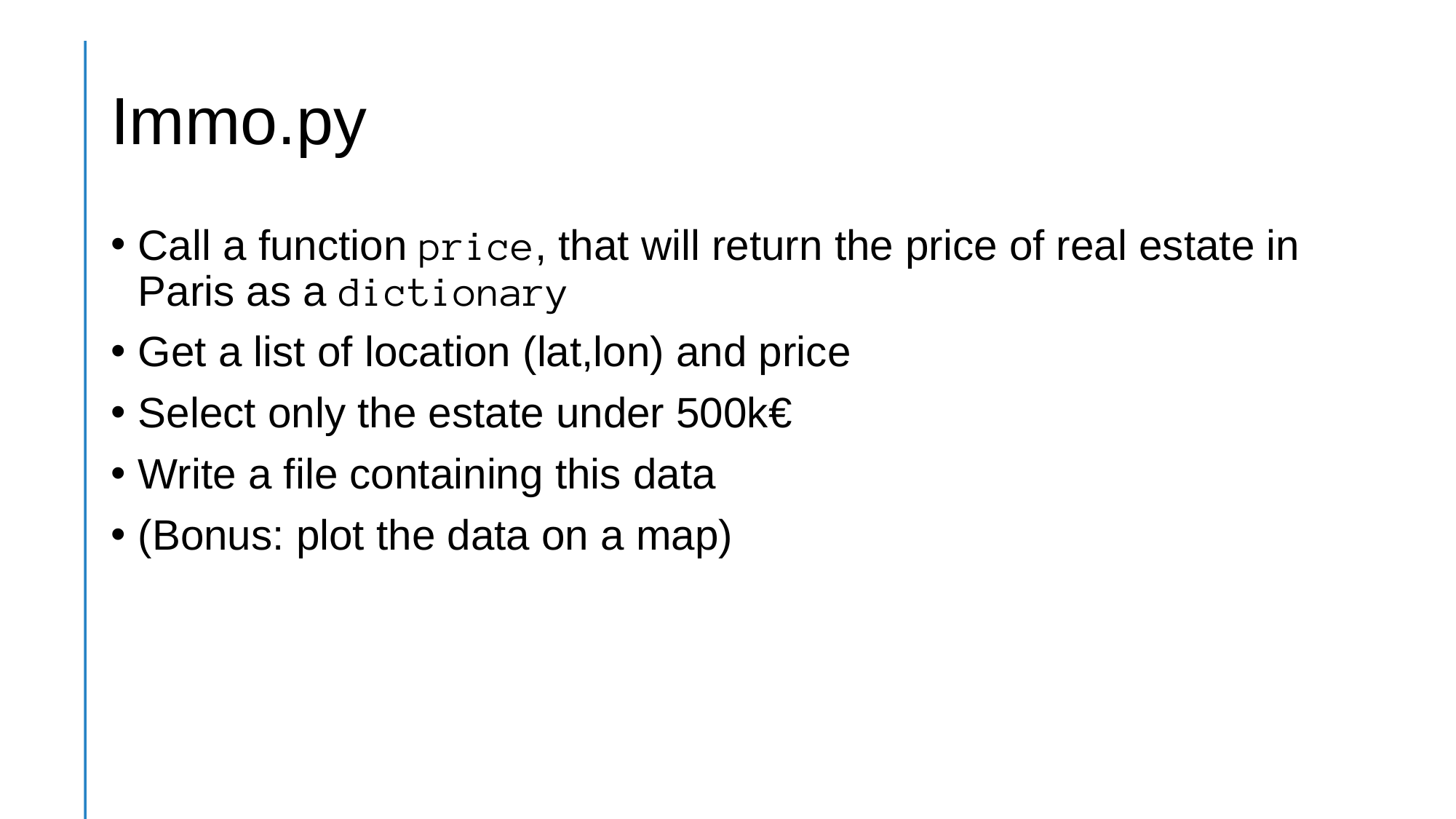

# Immo.py
Call a function price, that will return the price of real estate in Paris as a dictionary
Get a list of location (lat,lon) and price
Select only the estate under 500k€
Write a file containing this data
(Bonus: plot the data on a map)